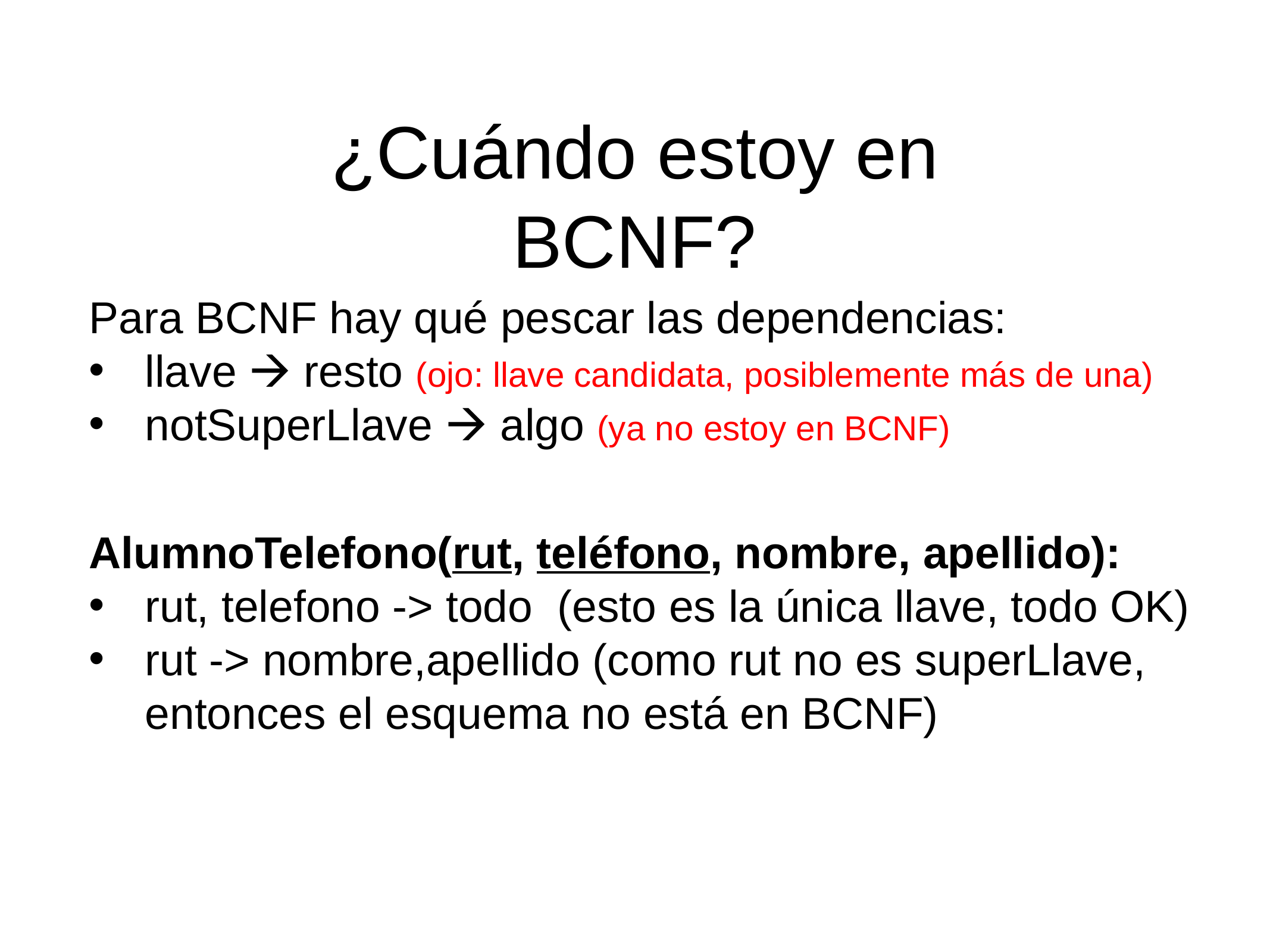

¿Cuándo estoy en BCNF?
Para BCNF hay qué pescar las dependencias:
llave 🡪 resto (ojo: llave candidata, posiblemente más de una)
notSuperLlave 🡪 algo (ya no estoy en BCNF)
AlumnoTelefono(rut, teléfono, nombre, apellido):
rut, telefono -> todo  (esto es la única llave, todo OK)
rut -> nombre,apellido (como rut no es superLlave, entonces el esquema no está en BCNF)